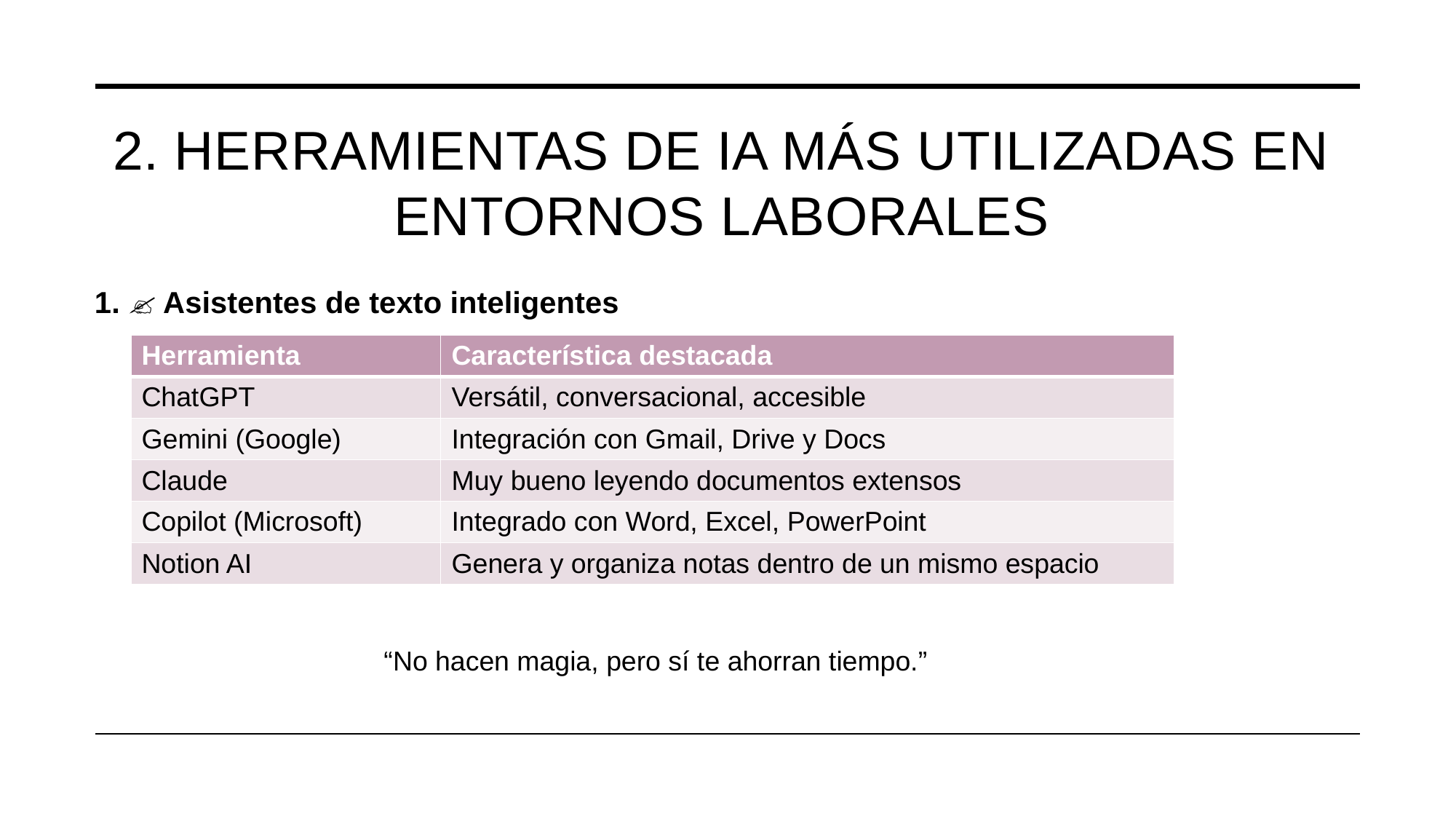

# 2. Herramientas de IA más utilizadas en entornos laborales
1. ✍️ Asistentes de texto inteligentes
| Herramienta | Característica destacada |
| --- | --- |
| ChatGPT | Versátil, conversacional, accesible |
| Gemini (Google) | Integración con Gmail, Drive y Docs |
| Claude | Muy bueno leyendo documentos extensos |
| Copilot (Microsoft) | Integrado con Word, Excel, PowerPoint |
| Notion AI | Genera y organiza notas dentro de un mismo espacio |
“No hacen magia, pero sí te ahorran tiempo.”